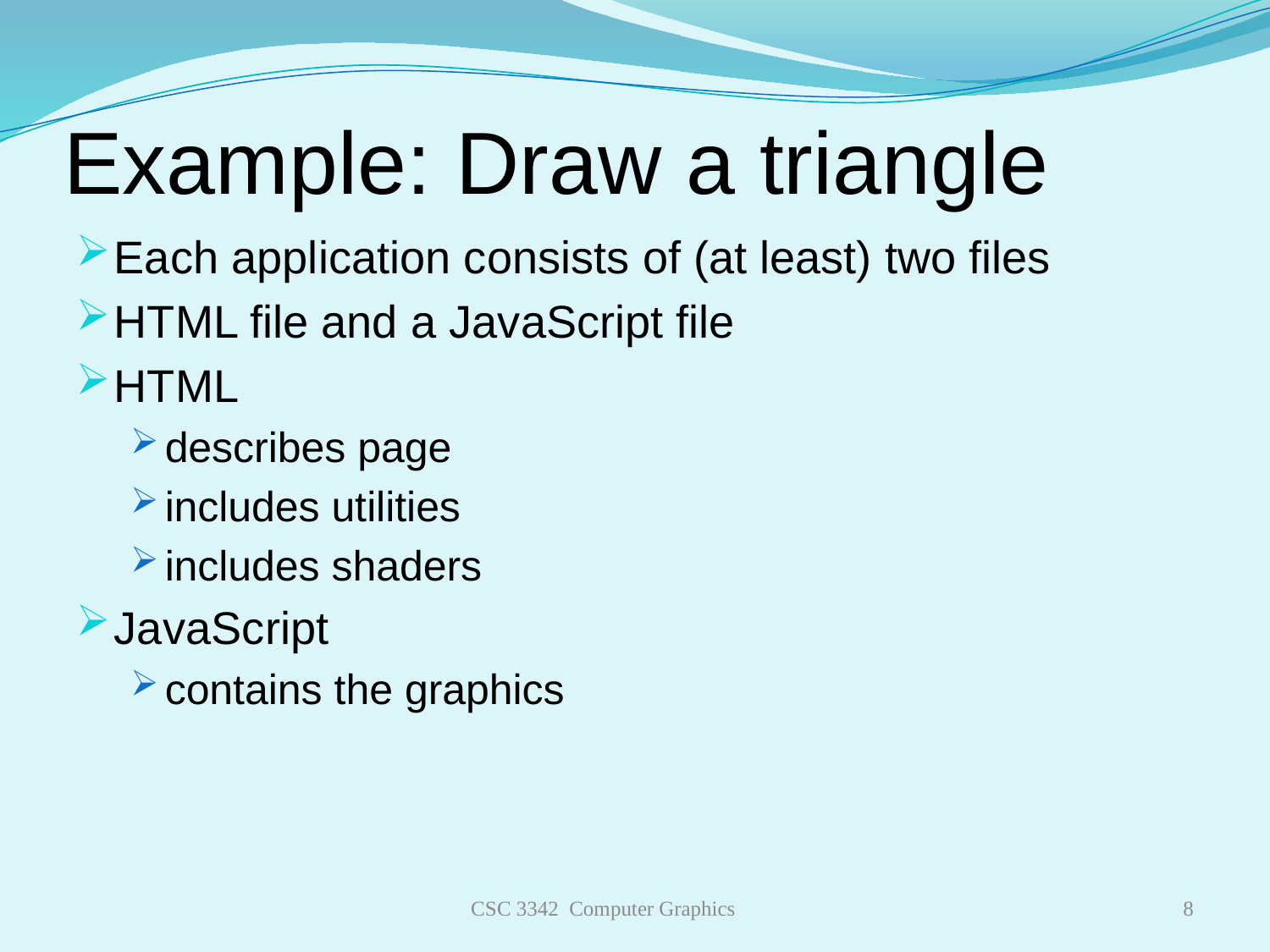

# Example: Draw a triangle
Each application consists of (at least) two files
HTML file and a JavaScript file
HTML
describes page
includes utilities
includes shaders
JavaScript
contains the graphics
CSC 3342  Computer Graphics
8